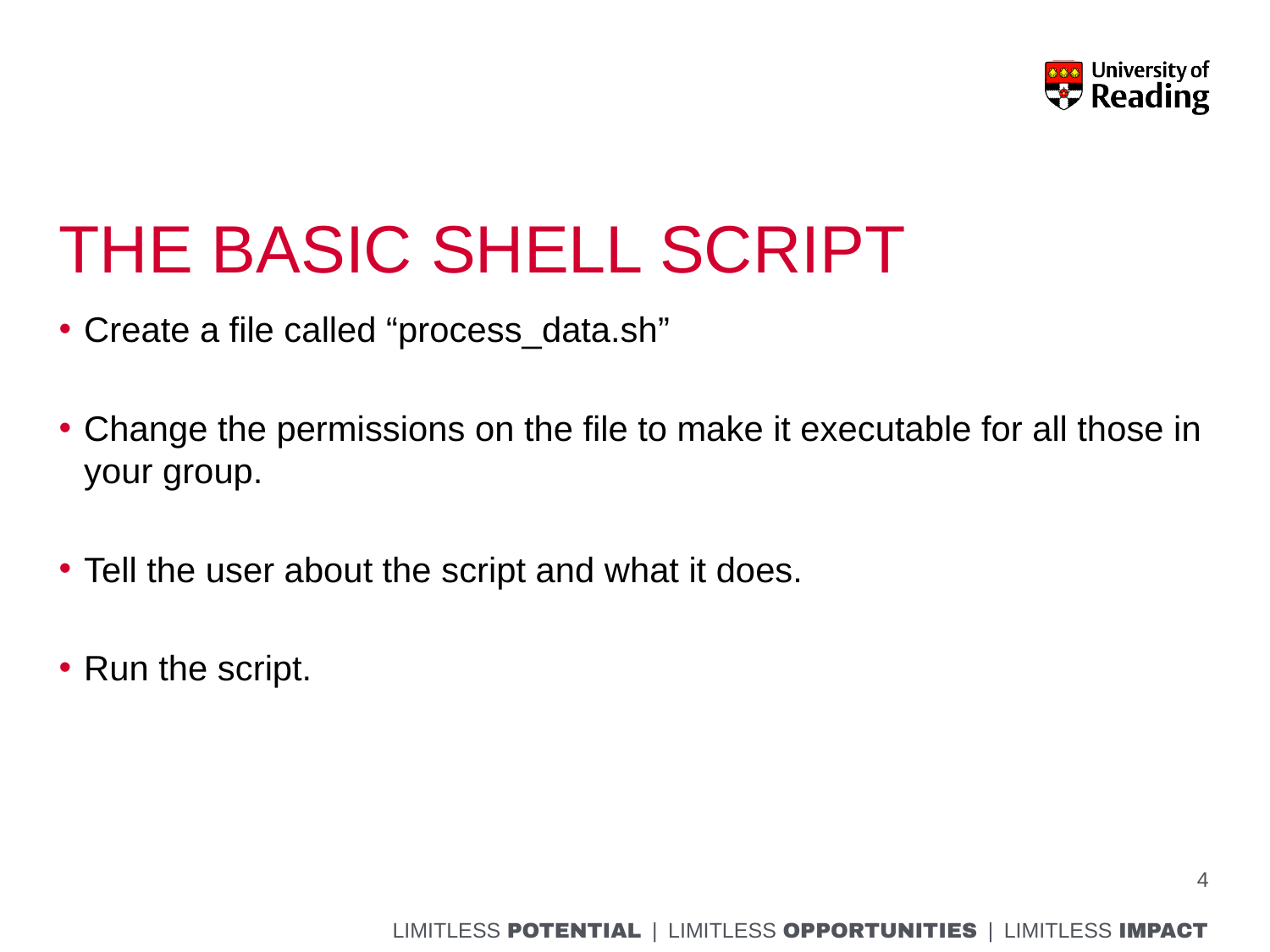

# The basic shell script
Create a file called “process_data.sh”

Change the permissions on the file to make it executable for all those in your group.

Tell the user about the script and what it does.

Run the script.
4